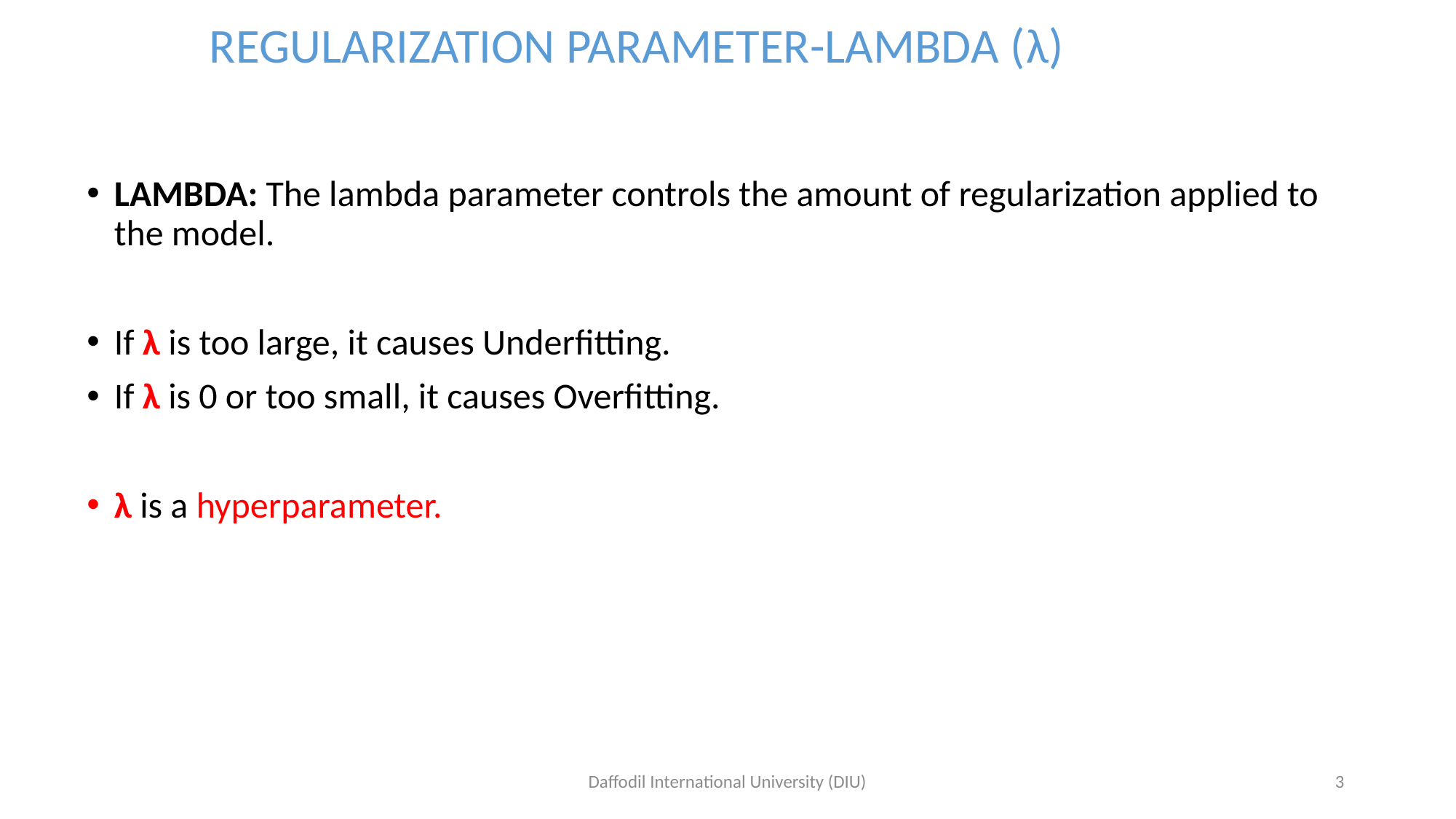

# REGULARIZATION PARAMETER-LAMBDA (λ)
LAMBDA: The lambda parameter controls the amount of regularization applied to the model.

If λ is too large, it causes Underfitting.
If λ is 0 or too small, it causes Overfitting.

λ is a hyperparameter.
Daffodil International University (DIU)
3